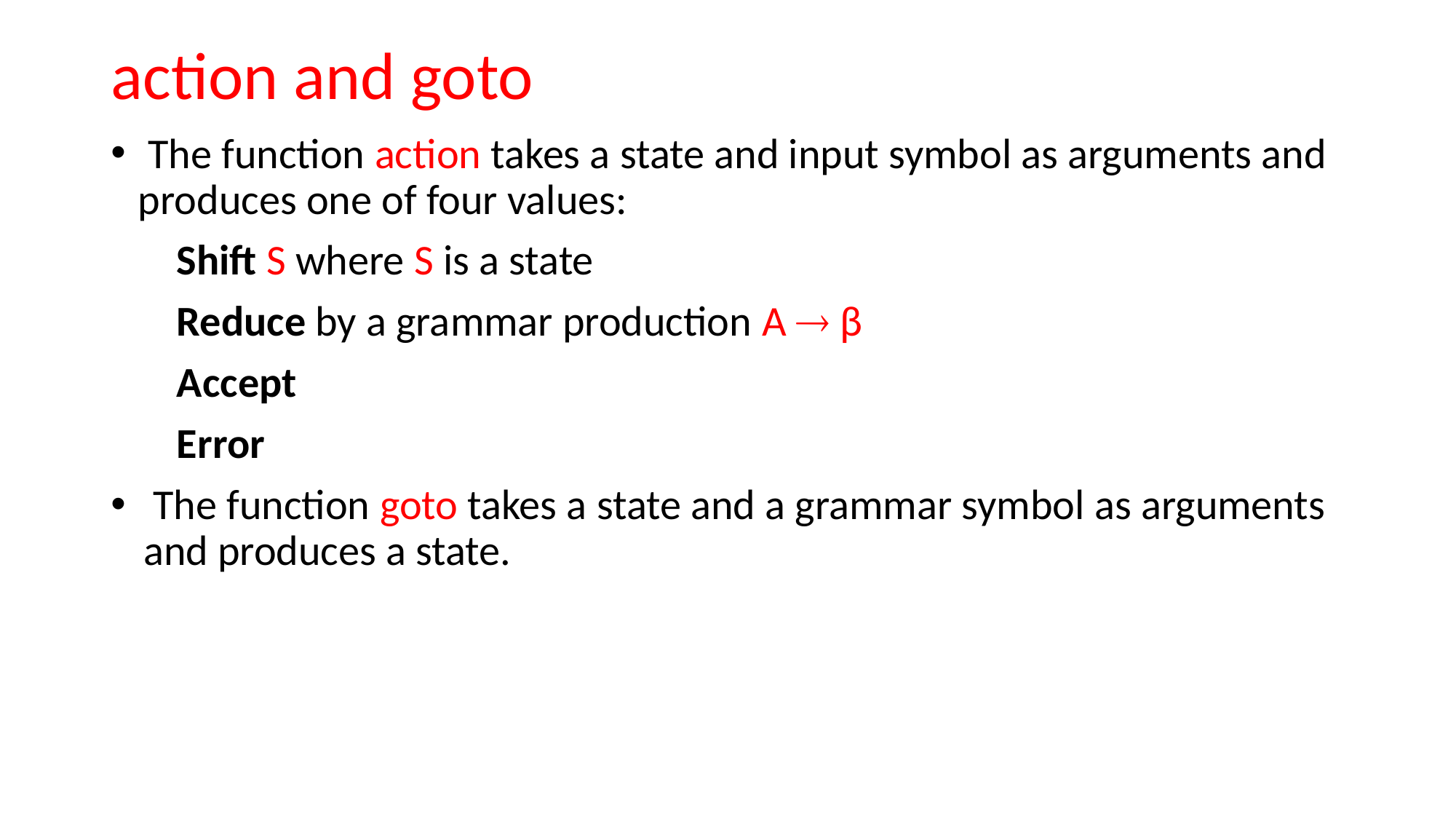

# action and goto
 The function action takes a state and input symbol as arguments and produces one of four values:
    Shift S where S is a state
    Reduce by a grammar production A → β
    Accept
    Error
 The function goto takes a state and a grammar symbol as arguments and produces a state.